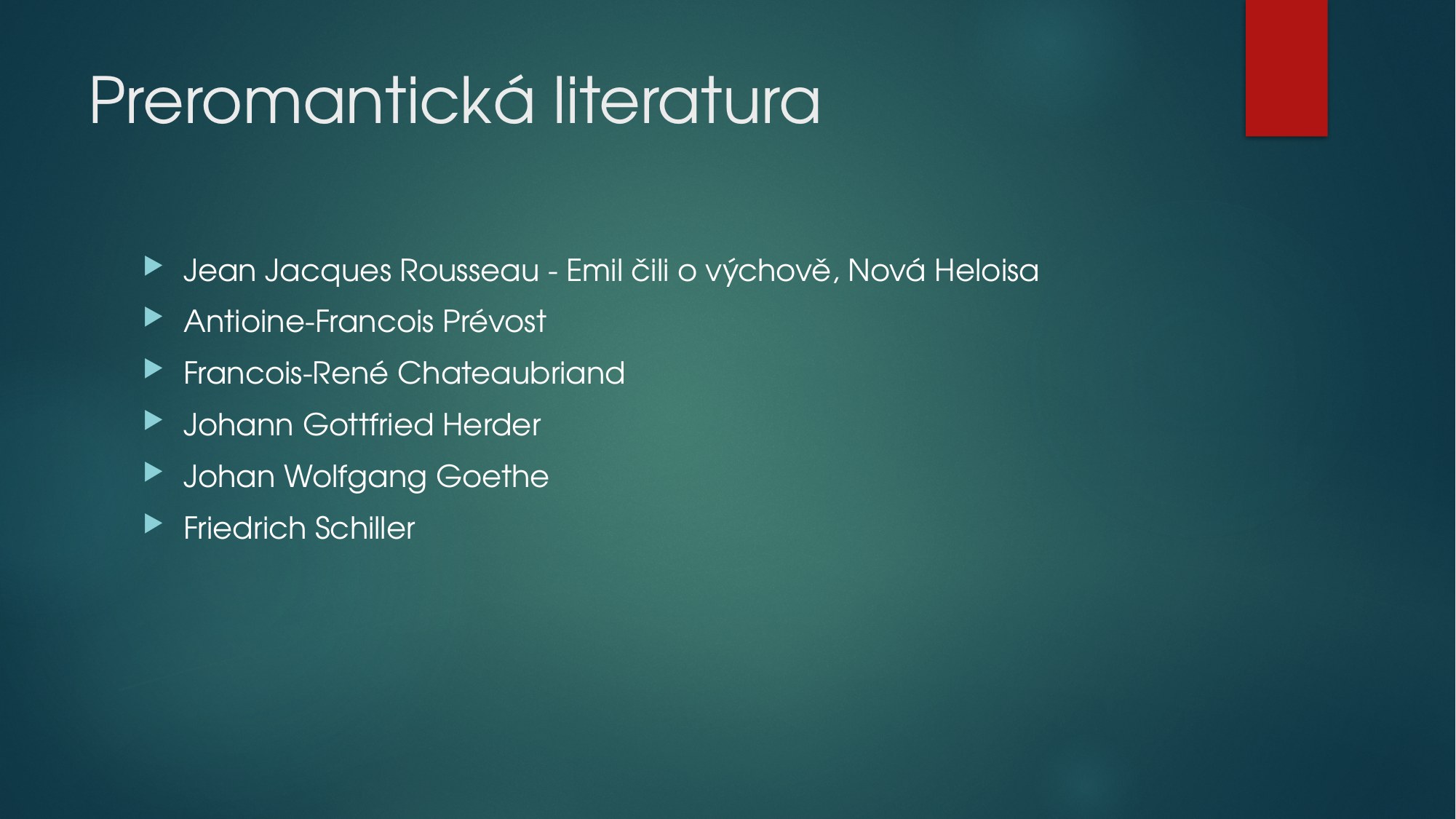

# Preromantická literatura
Jean Jacques Rousseau - Emil čili o výchově, Nová Heloisa
Antioine-Francois Prévost
Francois-René Chateaubriand
Johann Gottfried Herder
Johan Wolfgang Goethe
Friedrich Schiller